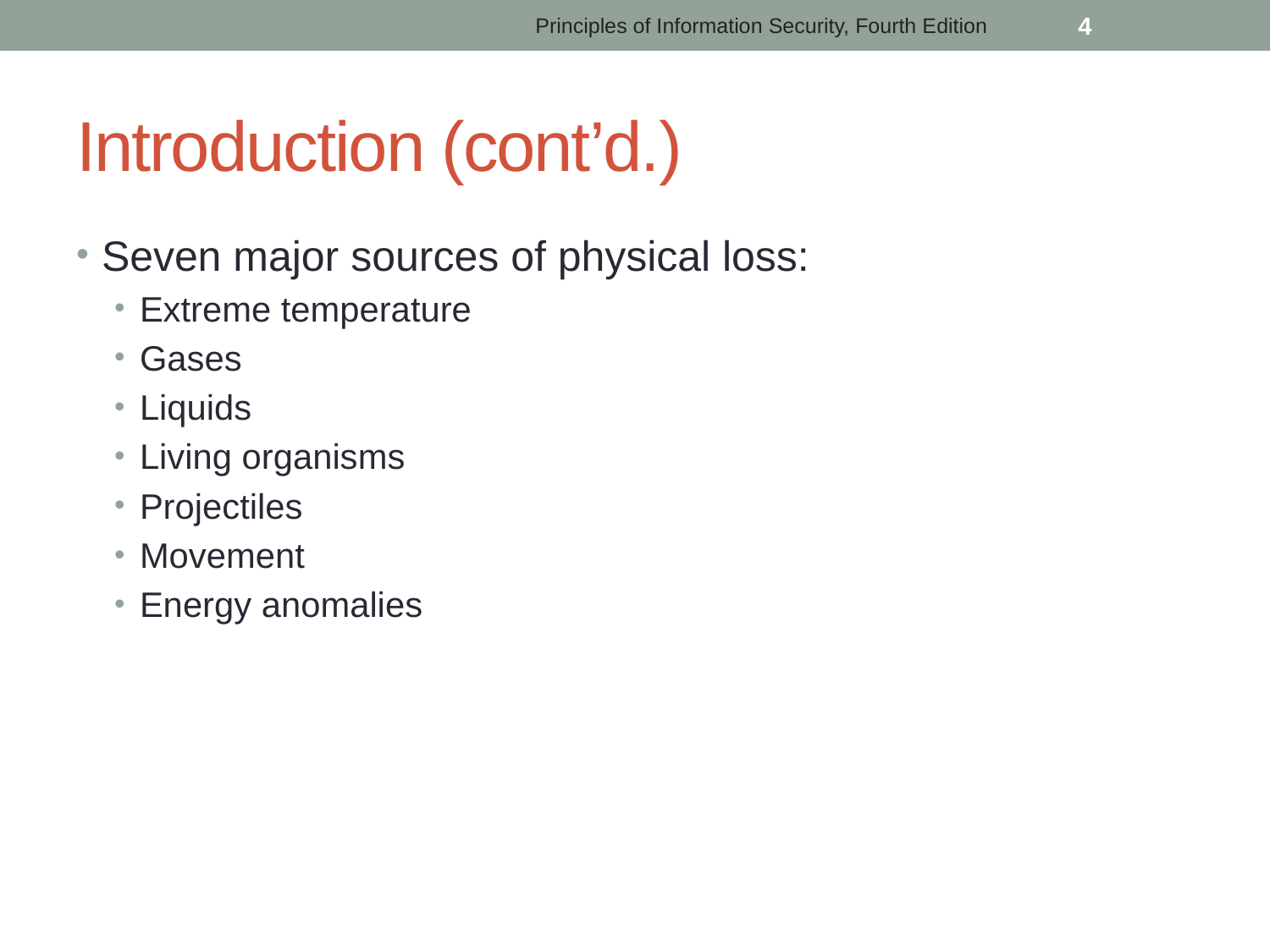

Principles of Information Security, Fourth Edition
 4
# Introduction (cont’d.)
Seven major sources of physical loss:
Extreme temperature
Gases
Liquids
Living organisms
Projectiles
Movement
Energy anomalies